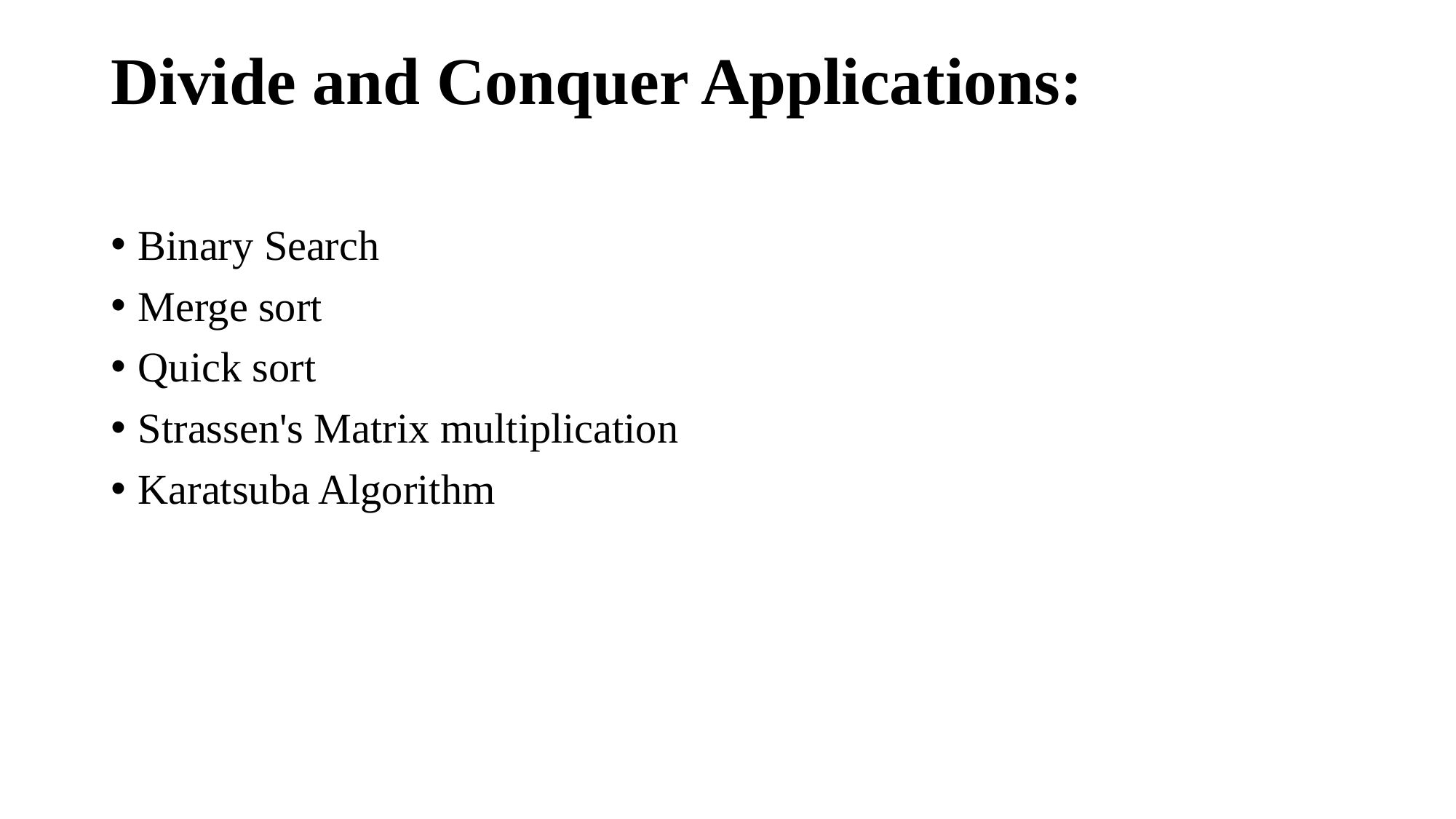

# Divide and Conquer Applications:
Binary Search
Merge sort
Quick sort
Strassen's Matrix multiplication
Karatsuba Algorithm